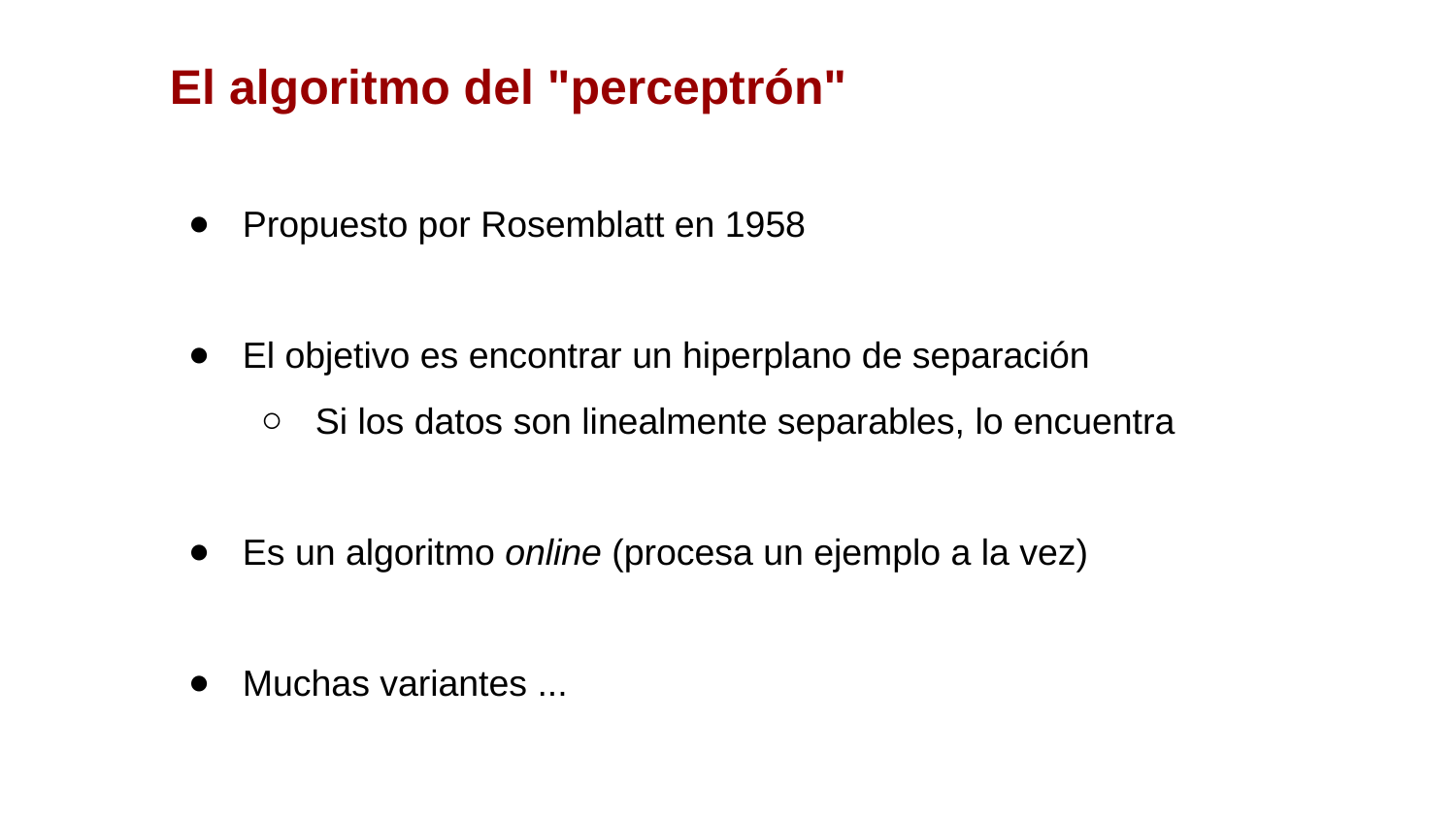

El algoritmo del "perceptrón"

Propuesto por Rosemblatt en 1958

El objetivo es encontrar un hiperplano de separación
Si los datos son linealmente separables, lo encuentra

Es un algoritmo online (procesa un ejemplo a la vez)

Muchas variantes ...